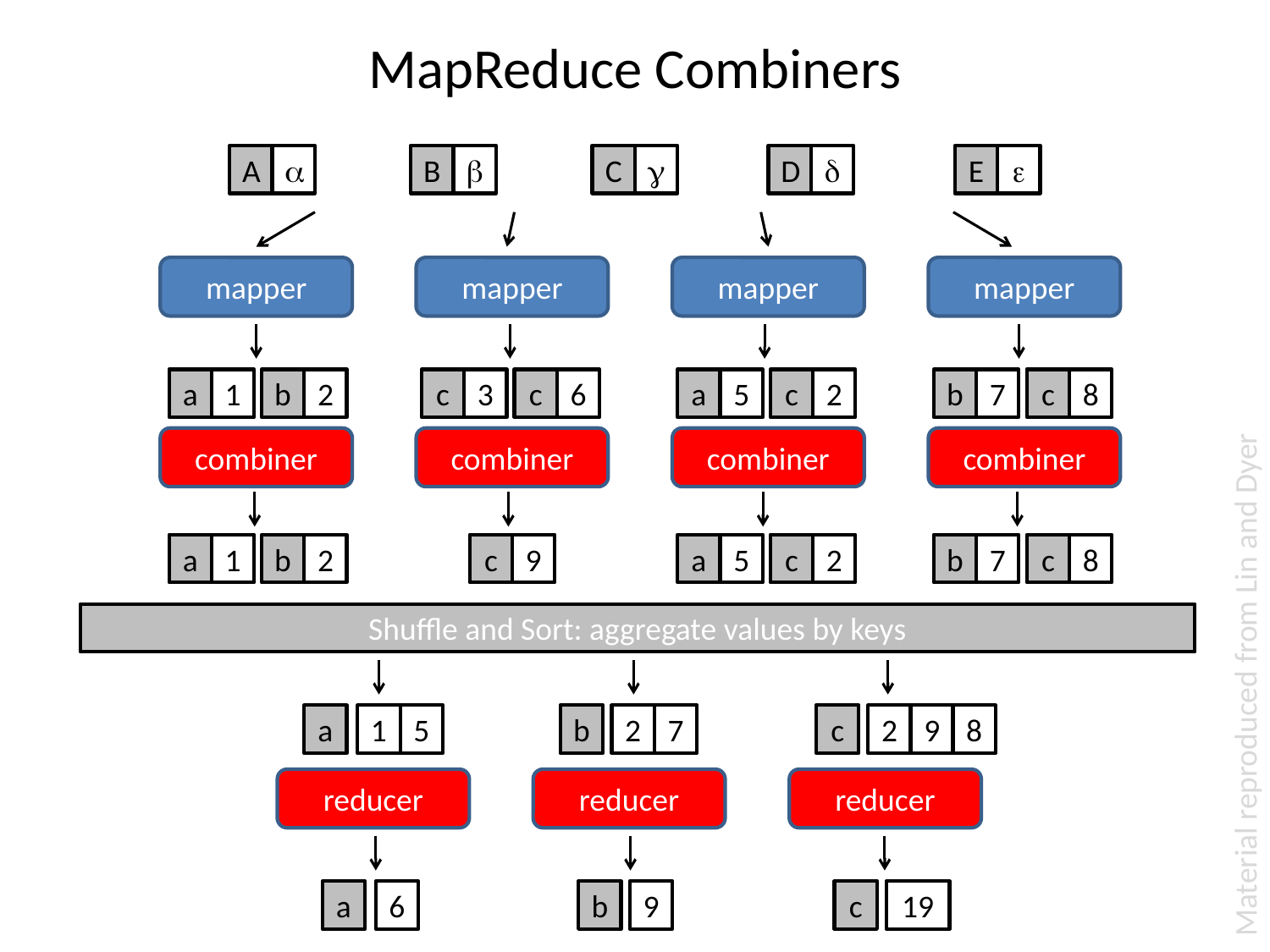

# MapReduce Combiners
ε
γ
C
E
α
β
δ
A
B
D
mapper
mapper
mapper
mapper
2
c
7
8
b
c
1
3
5
a
2
c
a
b
6
c
combiner
combiner
combiner
combiner
2
c
7
8
b
c
1
9
5
a
2
c
a
b
Shuffle and Sort: aggregate values by keys
Material reproduced from Lin and Dyer
8
9
2
c
7
1
2
a
5
b
reducer
reducer
reducer
19
c
6
9
a
b